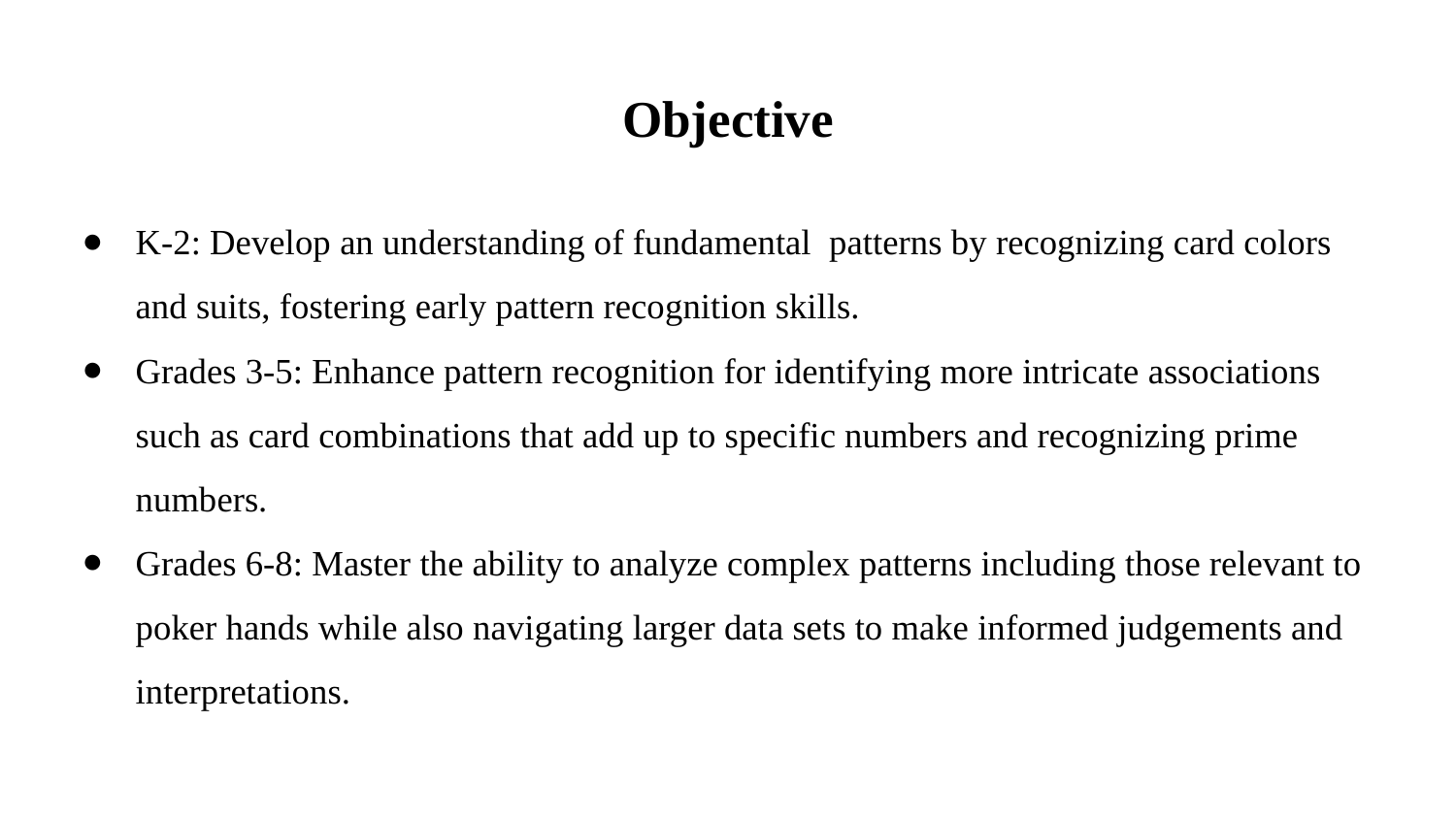

# Objective
K-2: Develop an understanding of fundamental  patterns by recognizing card colors and suits, fostering early pattern recognition skills.
Grades 3-5: Enhance pattern recognition for identifying more intricate associations such as card combinations that add up to specific numbers and recognizing prime numbers.
Grades 6-8: Master the ability to analyze complex patterns including those relevant to poker hands while also navigating larger data sets to make informed judgements and interpretations.